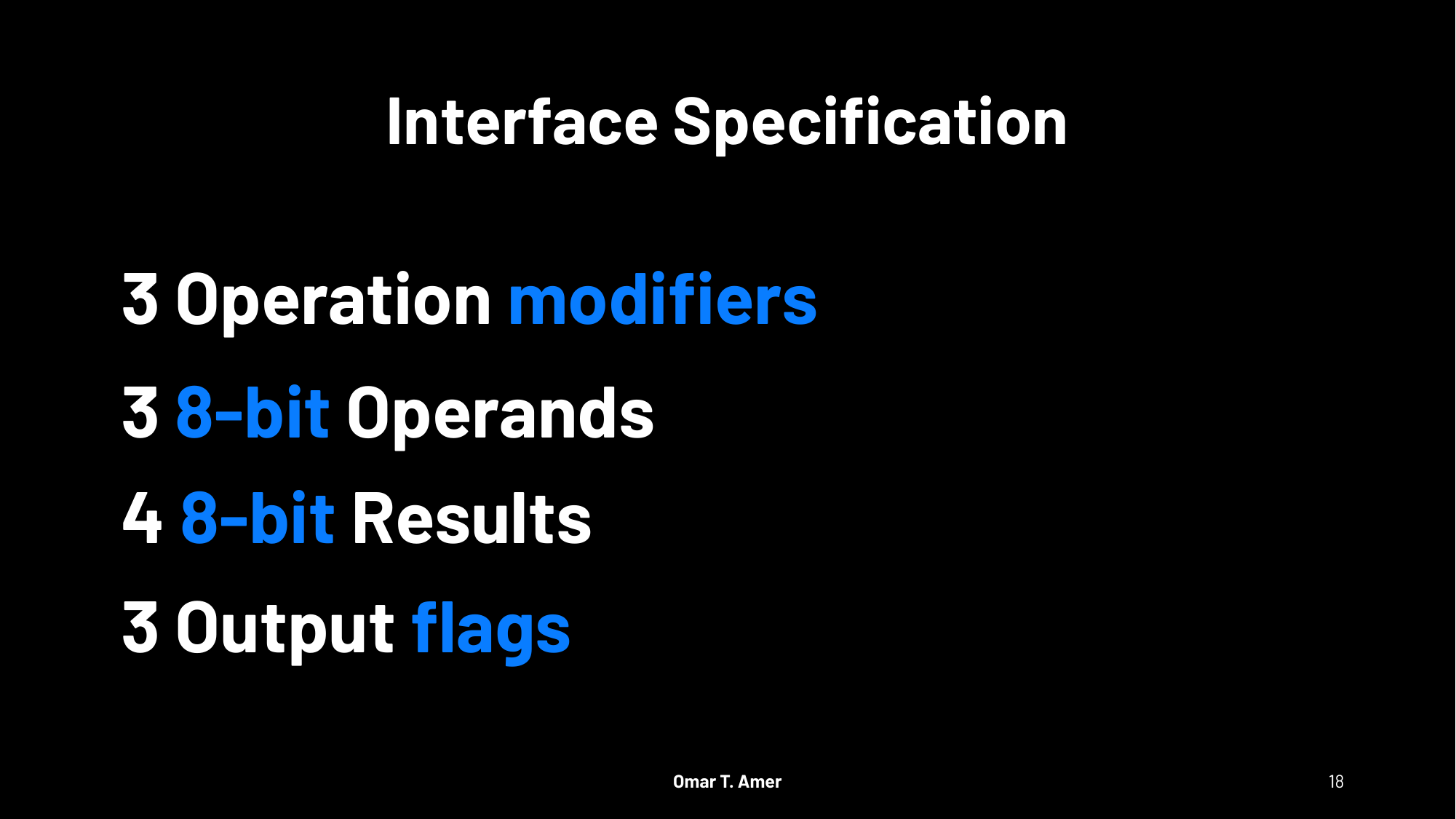

4-Bit Opcode
Interface Specification
3 Operation modifiers
3 8-bit Operands
4 8-bit Results
3 Output flags
Omar T. Amer
18